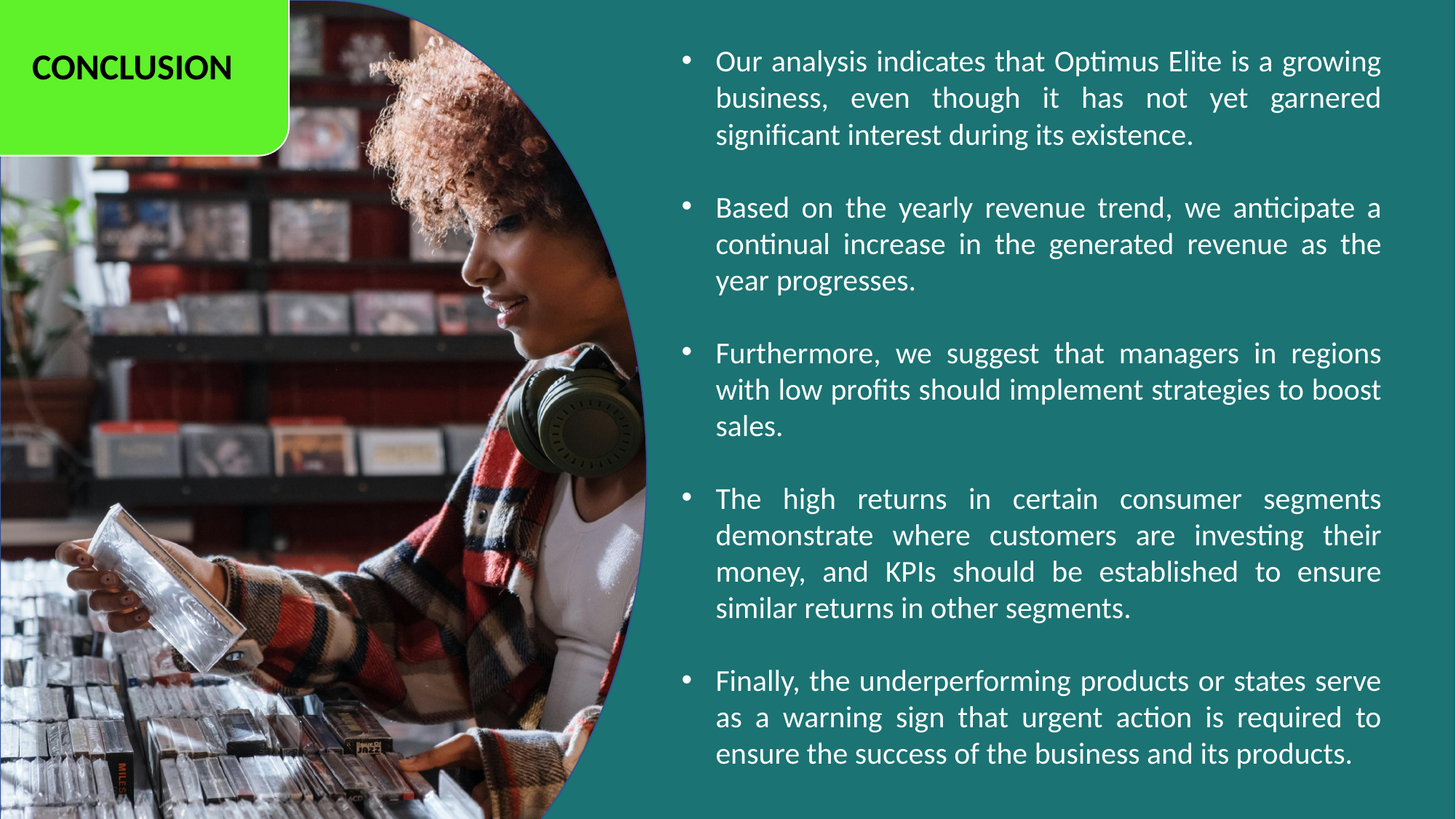

CONCLUSION
Our analysis indicates that Optimus Elite is a growing business, even though it has not yet garnered significant interest during its existence.

Based on the yearly revenue trend, we anticipate a continual increase in the generated revenue as the year progresses.

Furthermore, we suggest that managers in regions with low profits should implement strategies to boost sales.

The high returns in certain consumer segments demonstrate where customers are investing their money, and KPIs should be established to ensure similar returns in other segments.

Finally, the underperforming products or states serve as a warning sign that urgent action is required to ensure the success of the business and its products.